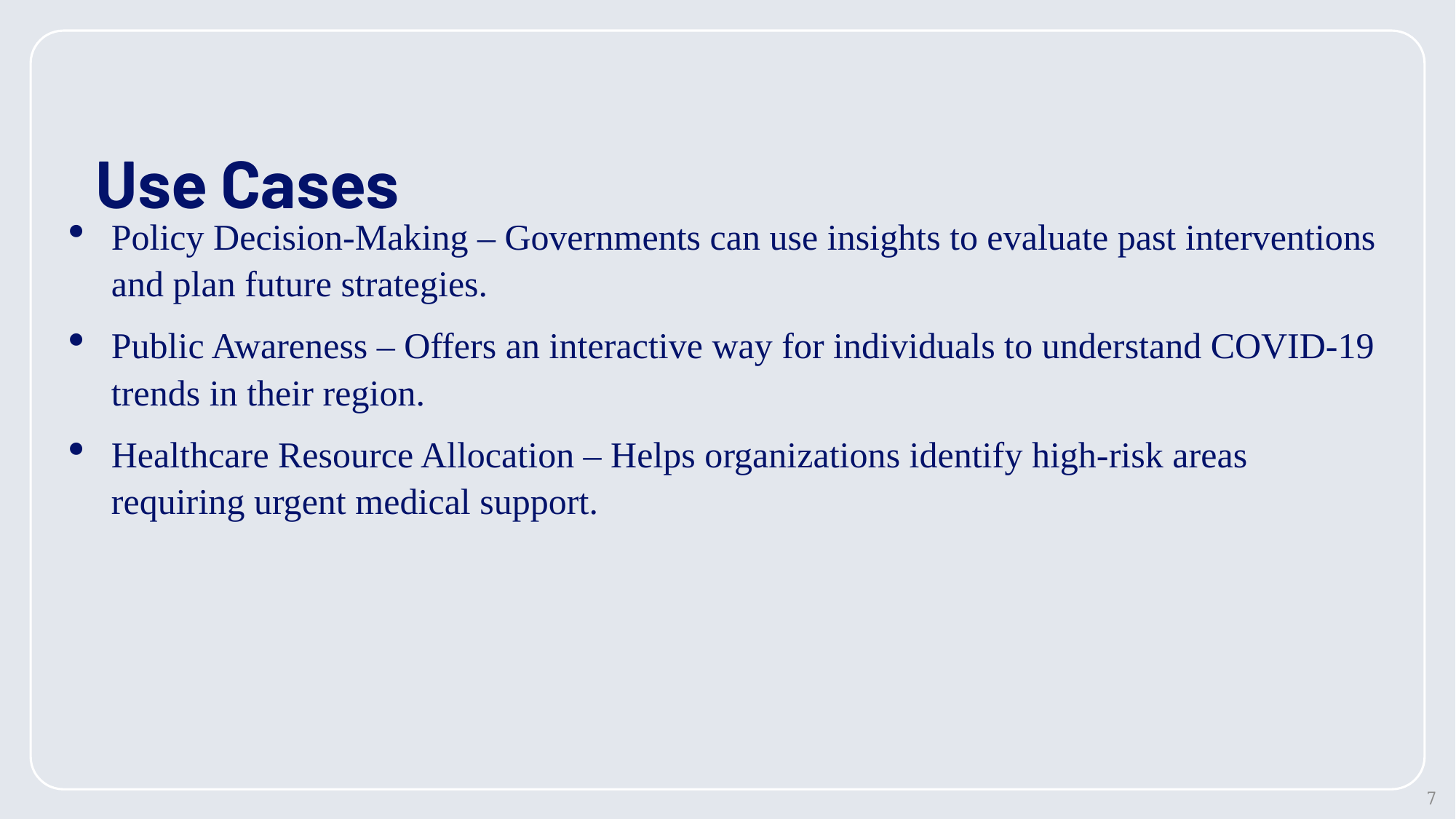

# Use Cases
Policy Decision-Making – Governments can use insights to evaluate past interventions and plan future strategies.
Public Awareness – Offers an interactive way for individuals to understand COVID-19 trends in their region.
Healthcare Resource Allocation – Helps organizations identify high-risk areas requiring urgent medical support.
7